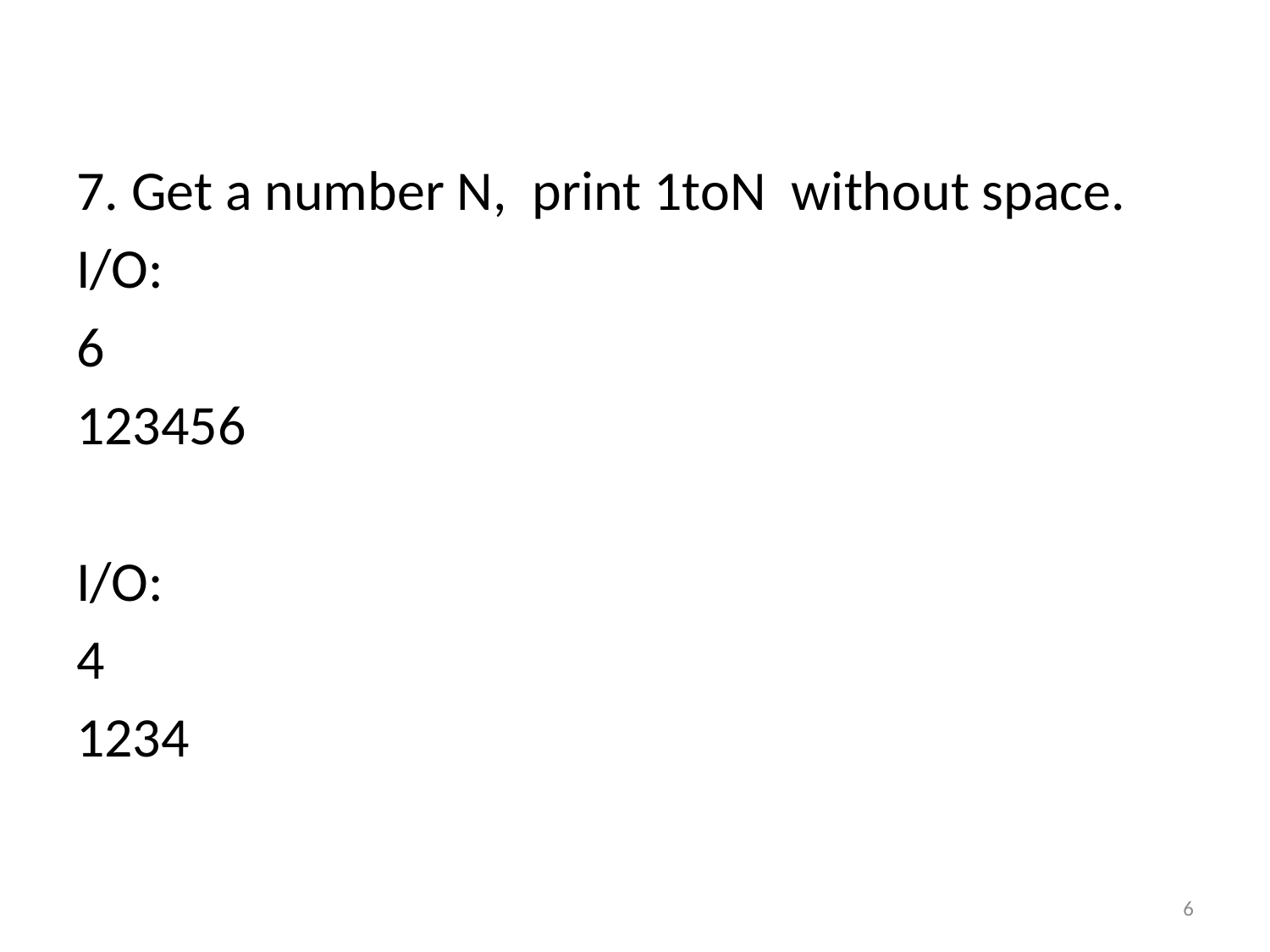

7. Get a number N,  print 1toN  without space.
I/O:
6
123456

I/O:
4
1234
6